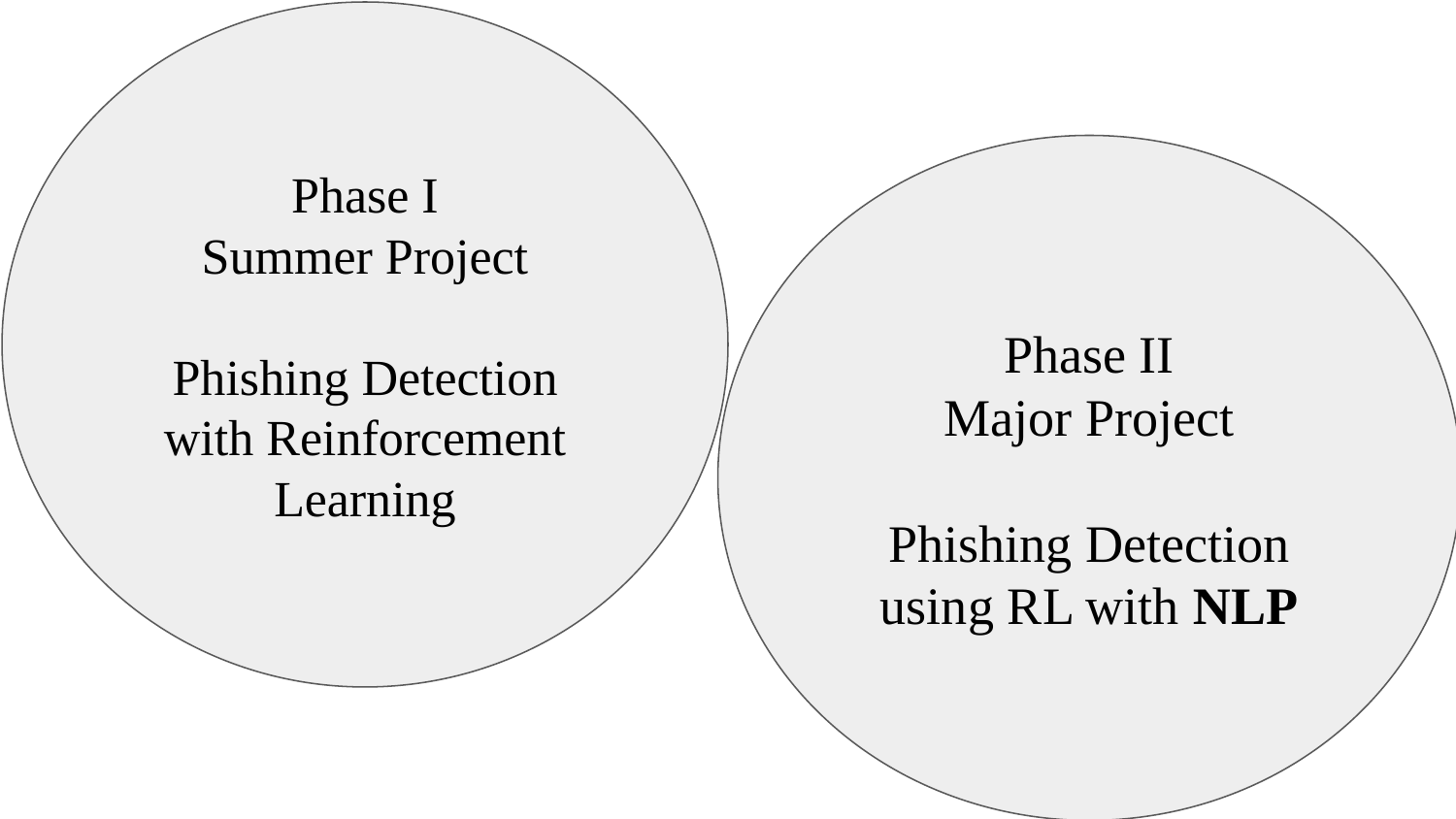

Phase I
Summer Project

Phishing Detection with Reinforcement Learning
Phase II
Major Project

Phishing Detection using RL with NLP